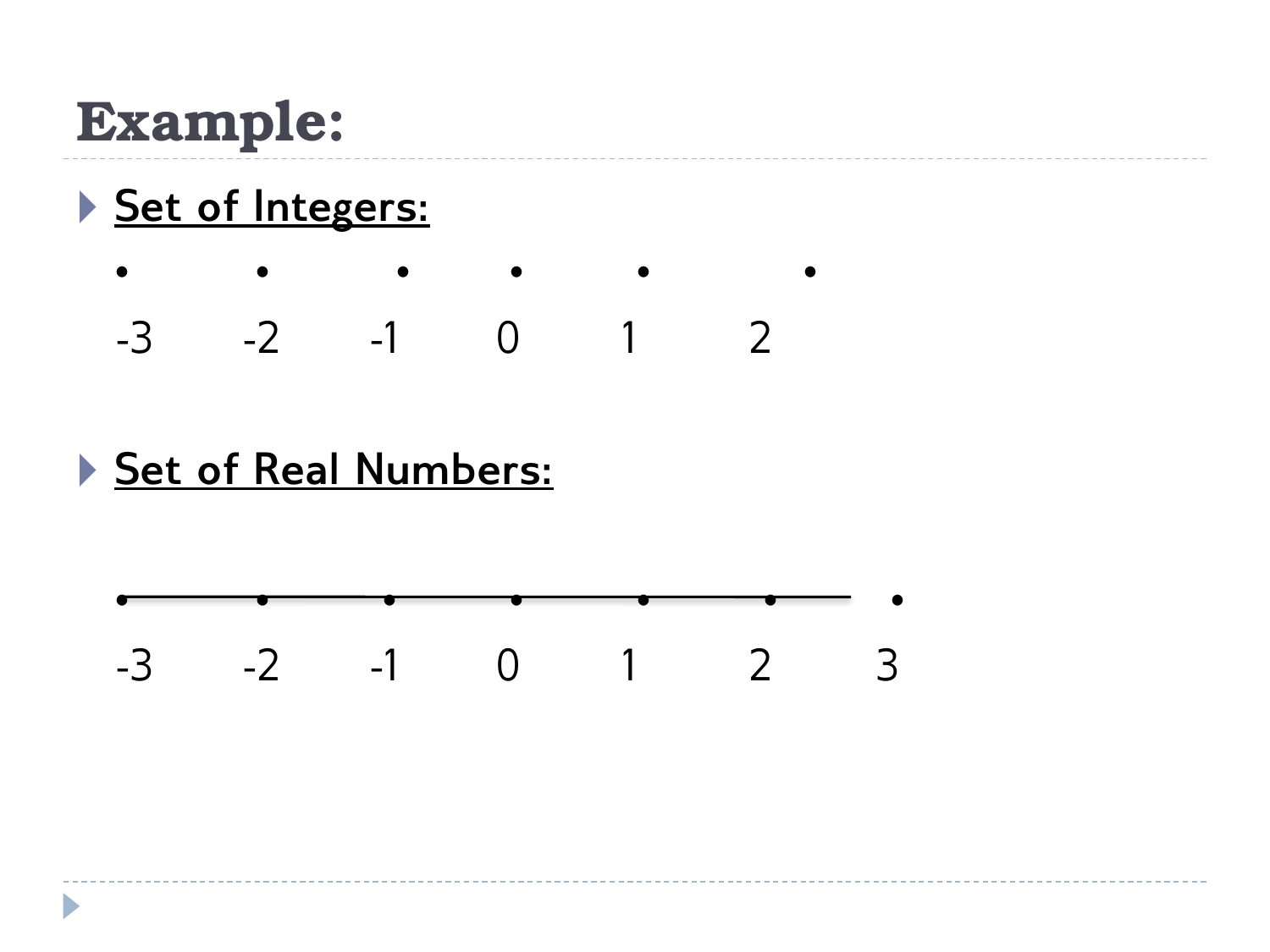

# Example:
Set of Integers:
	•	 •	  •	 •	 •           •
	-3	-2	-1	0	1	2

Set of Real Numbers:

	•	 •	 •	 •	 •	 •	 •
	-3	-2	-1	0	1	2	3